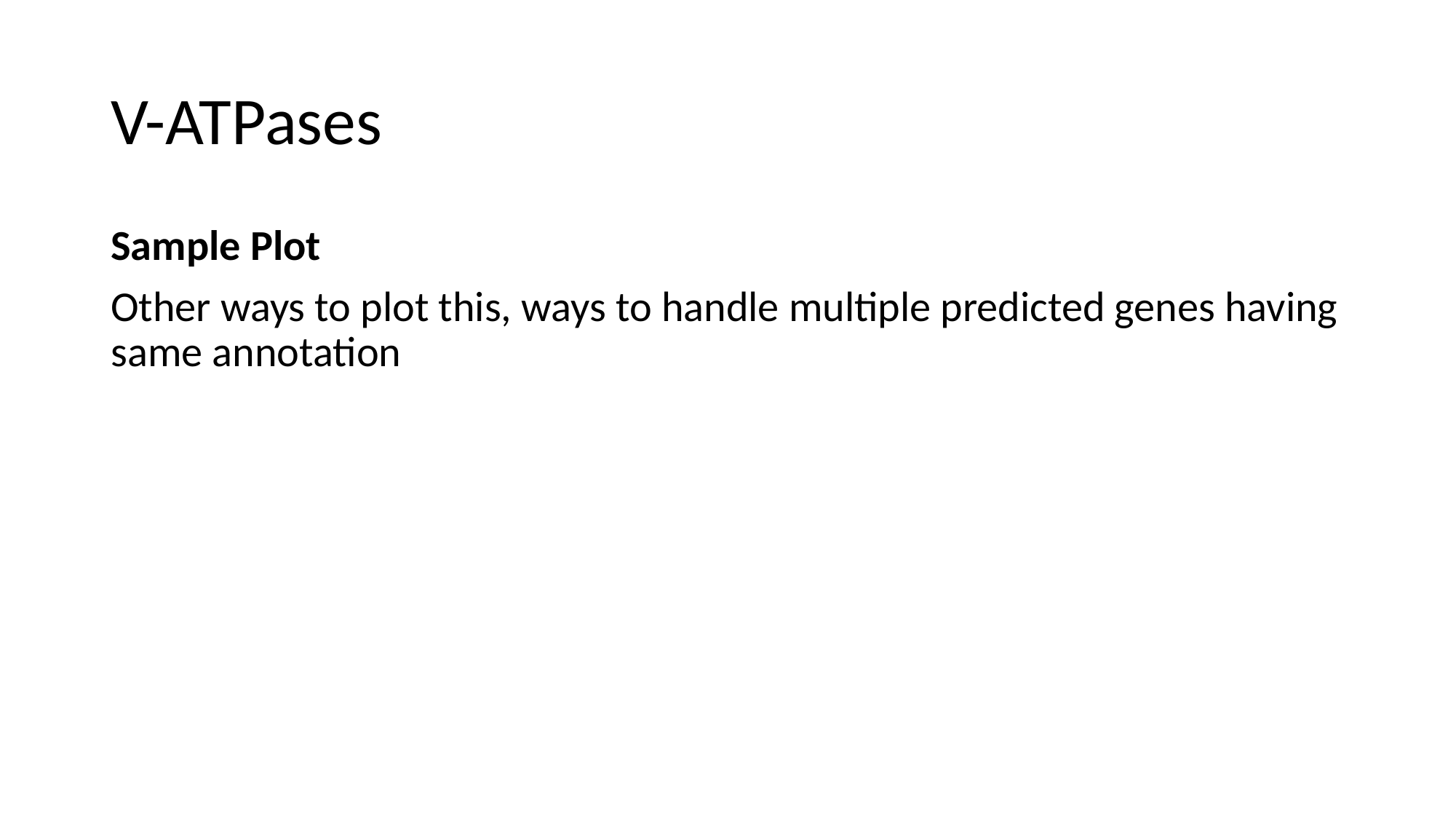

# V-ATPases
Sample Plot
Other ways to plot this, ways to handle multiple predicted genes having same annotation